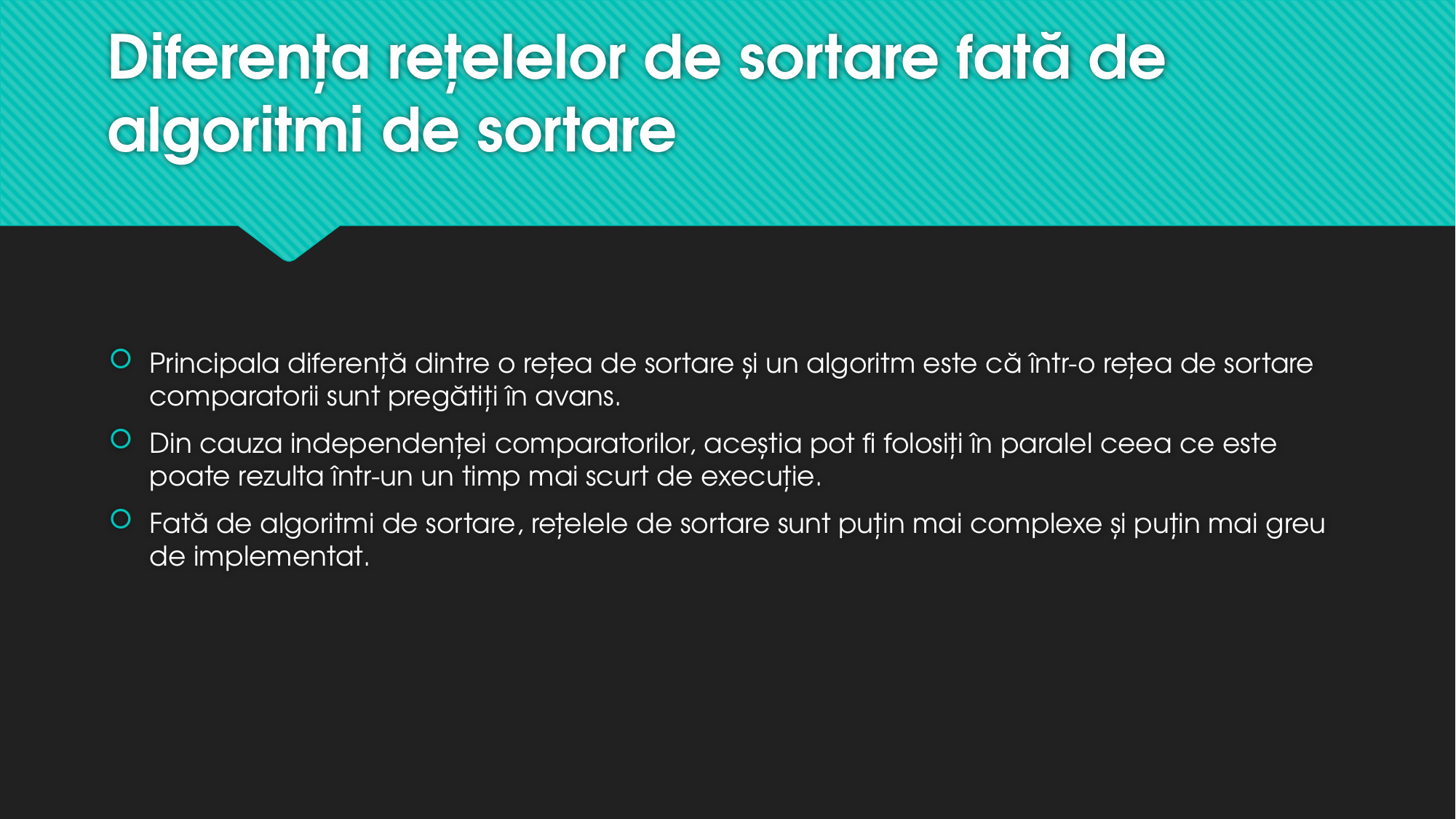

# Diferența rețelelor de sortare fată de algoritmi de sortare
Principala diferență dintre o rețea de sortare și un algoritm este că într-o rețea de sortare comparatorii sunt pregătiți în avans.
Din cauza independenței comparatorilor, aceștia pot fi folosiți în paralel ceea ce este poate rezulta într-un un timp mai scurt de execuție.
Fată de algoritmi de sortare, rețelele de sortare sunt puțin mai complexe și puțin mai greu de implementat.